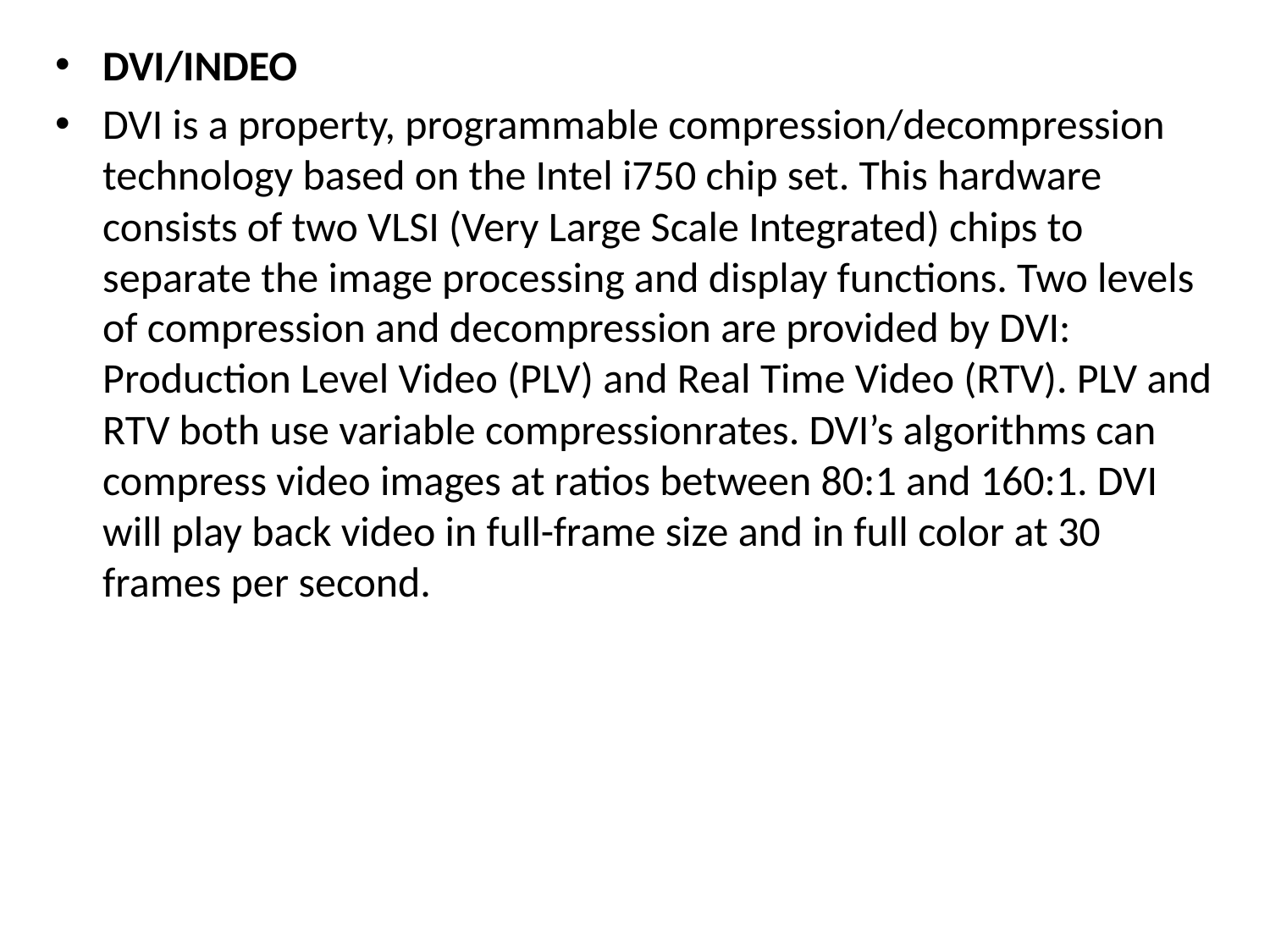

DVI/INDEO
DVI is a property, programmable compression/decompression technology based on the Intel i750 chip set. This hardware consists of two VLSI (Very Large Scale Integrated) chips to separate the image processing and display functions. Two levels of compression and decompression are provided by DVI: Production Level Video (PLV) and Real Time Video (RTV). PLV and RTV both use variable compressionrates. DVI’s algorithms can compress video images at ratios between 80:1 and 160:1. DVI will play back video in full-frame size and in full color at 30 frames per second.